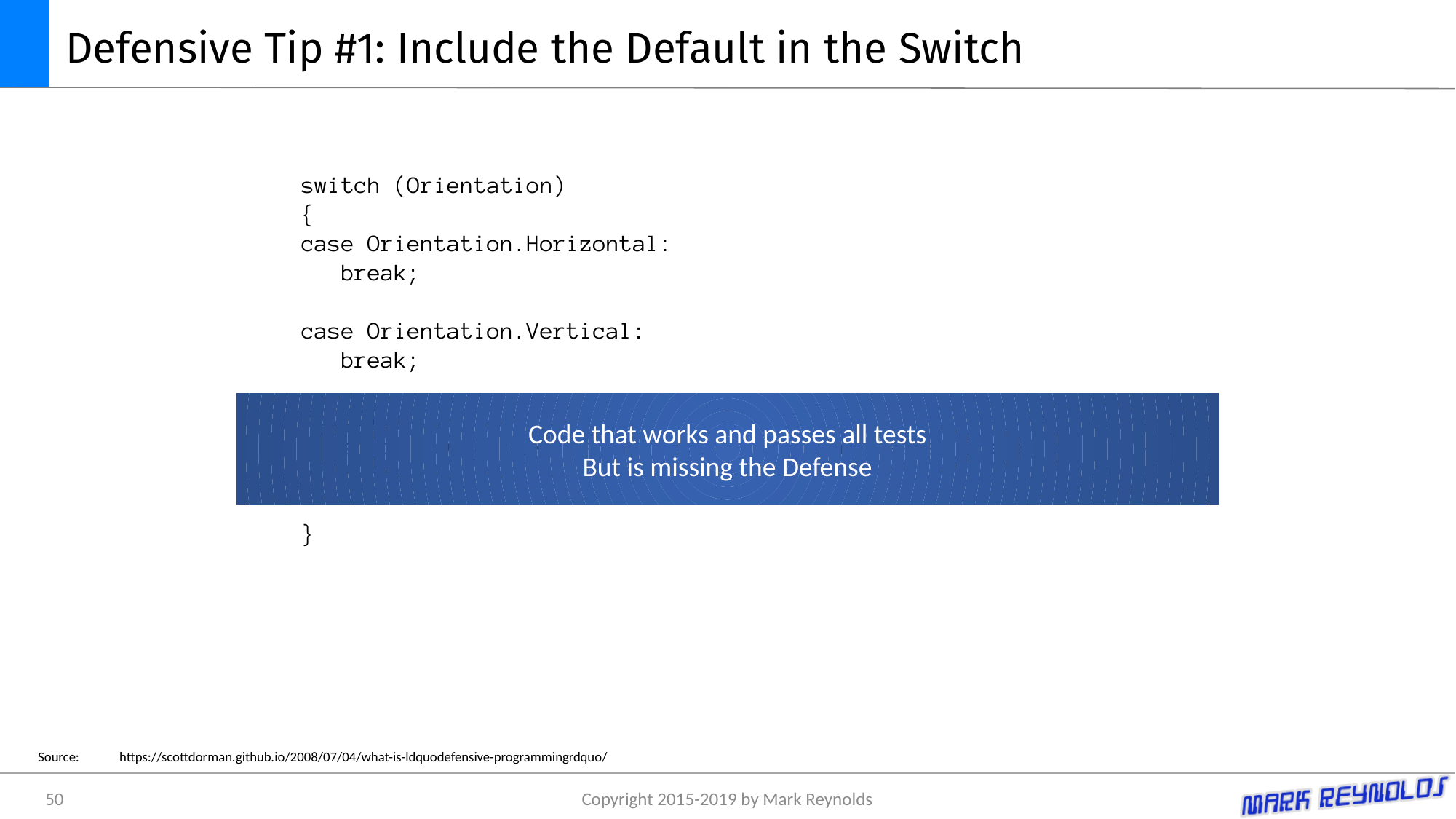

# Defensive Tip #1: Include the Default in the Switch
switch (Orientation)
{
case Orientation.Horizontal:
   break;
case Orientation.Vertical:
   break;
default:
   throw new System.ArgumentException(“Unexpected Operation);
   break;
}
Code that works and passes all tests
But is missing the Defense
Source:	https://scottdorman.github.io/2008/07/04/what-is-ldquodefensive-programmingrdquo/
50
Copyright 2015-2019 by Mark Reynolds